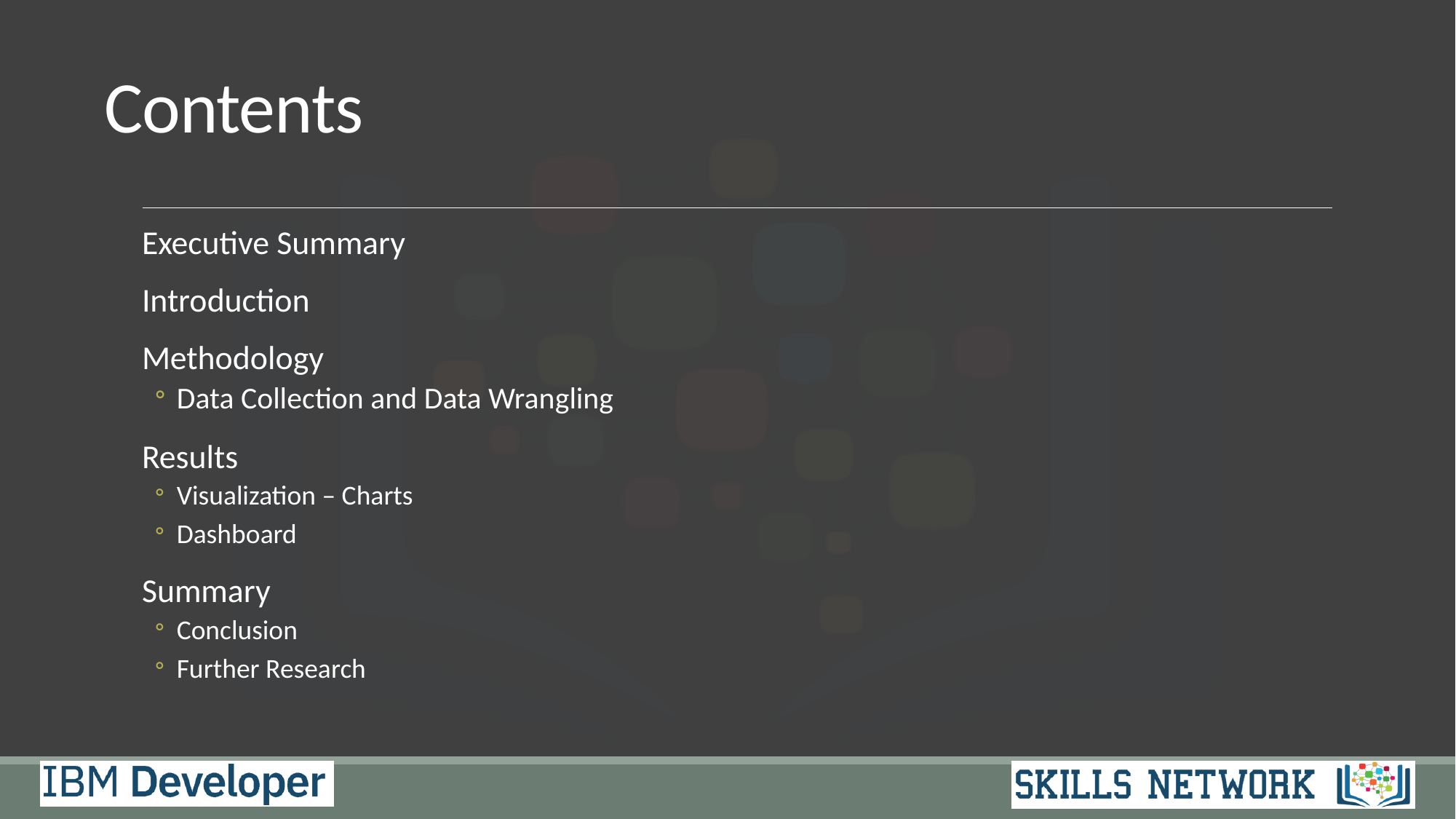

# Contents
Executive Summary
Introduction
Methodology
Data Collection and Data Wrangling
Results
Visualization – Charts
Dashboard
Summary
Conclusion
Further Research